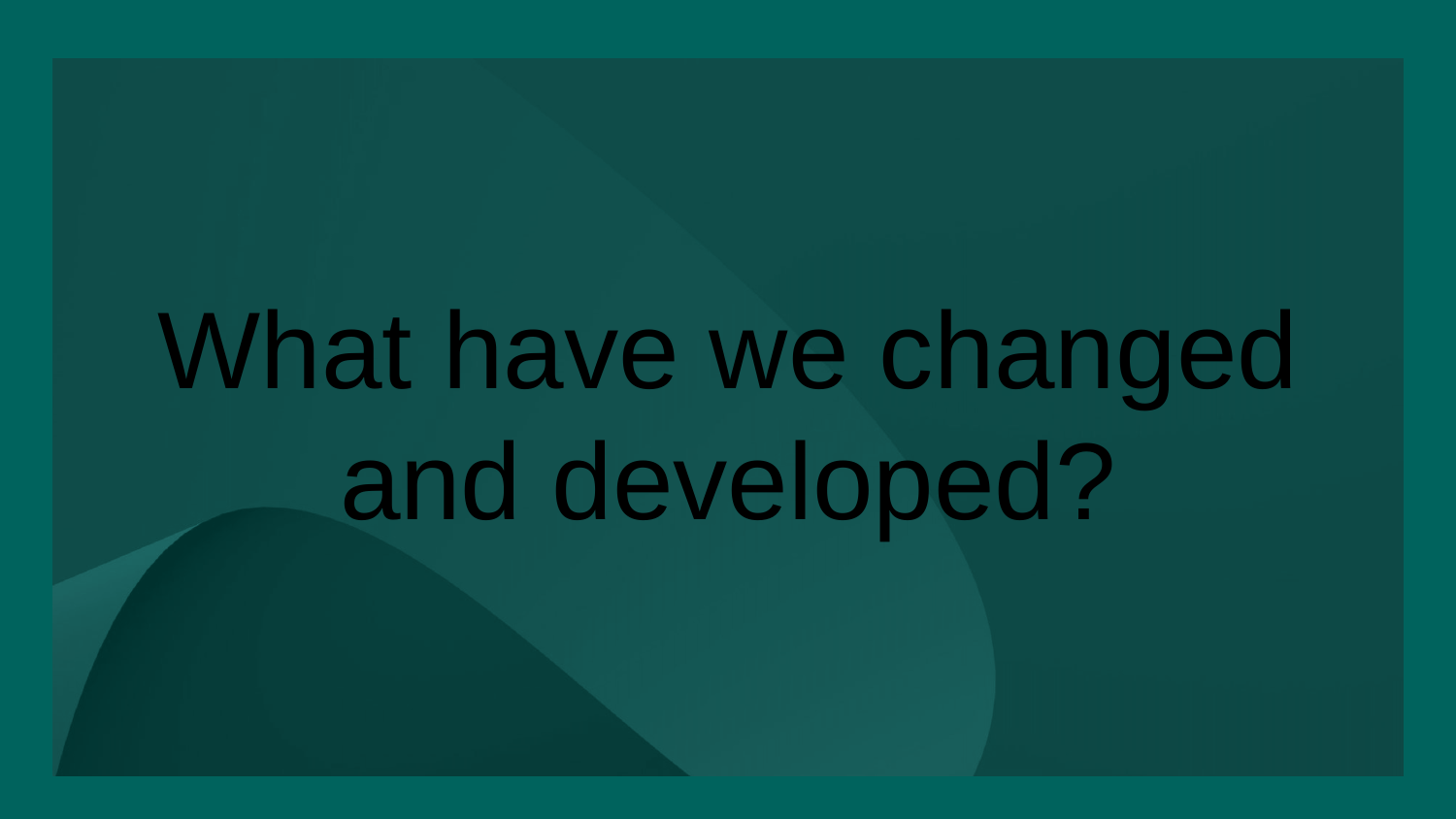

# What have we changed and developed?